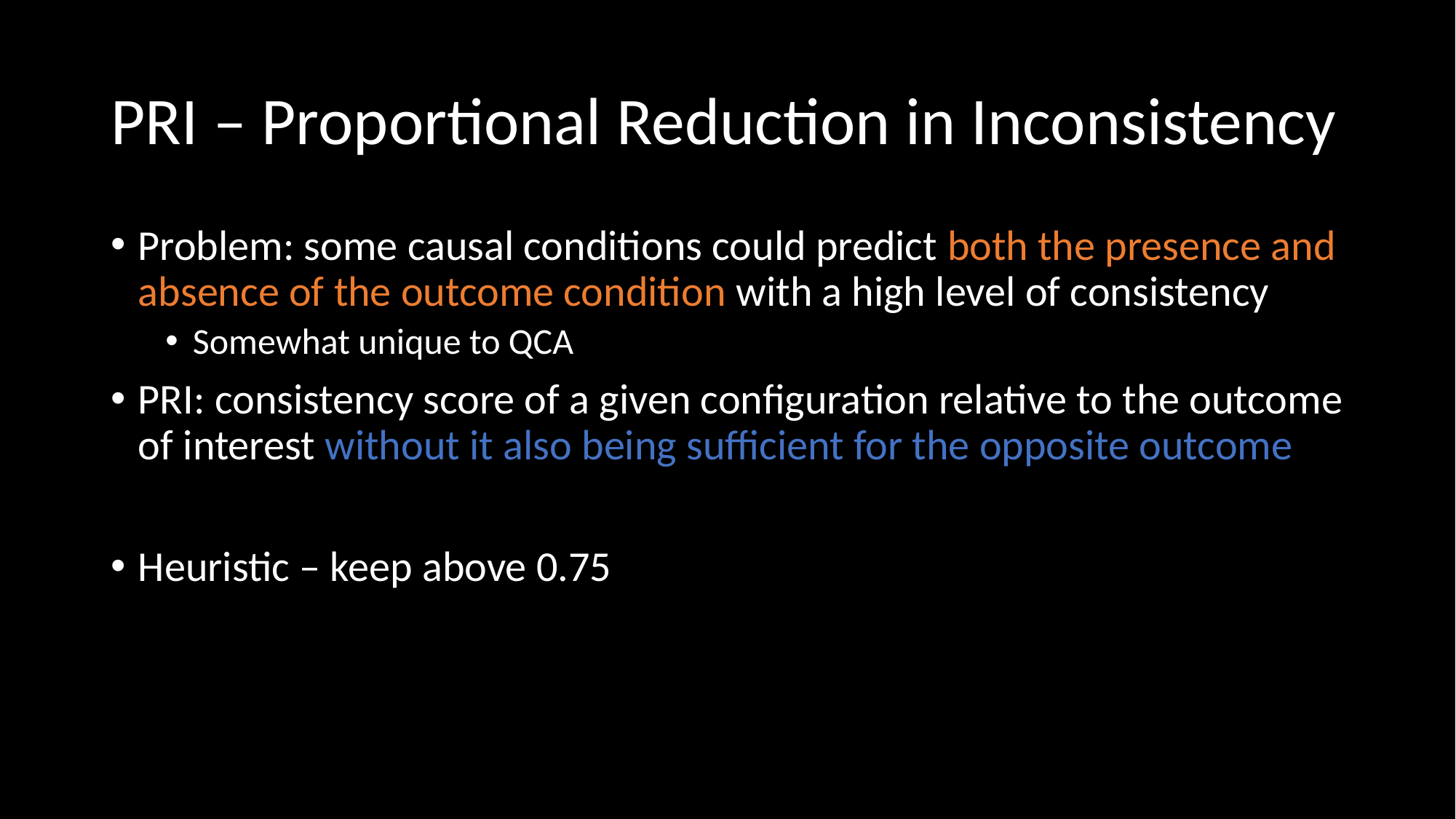

# PRI – Proportional Reduction in Inconsistency
Problem: some causal conditions could predict both the presence and absence of the outcome condition with a high level of consistency
Somewhat unique to QCA
PRI: consistency score of a given configuration relative to the outcome of interest without it also being sufficient for the opposite outcome

Heuristic – keep above 0.75